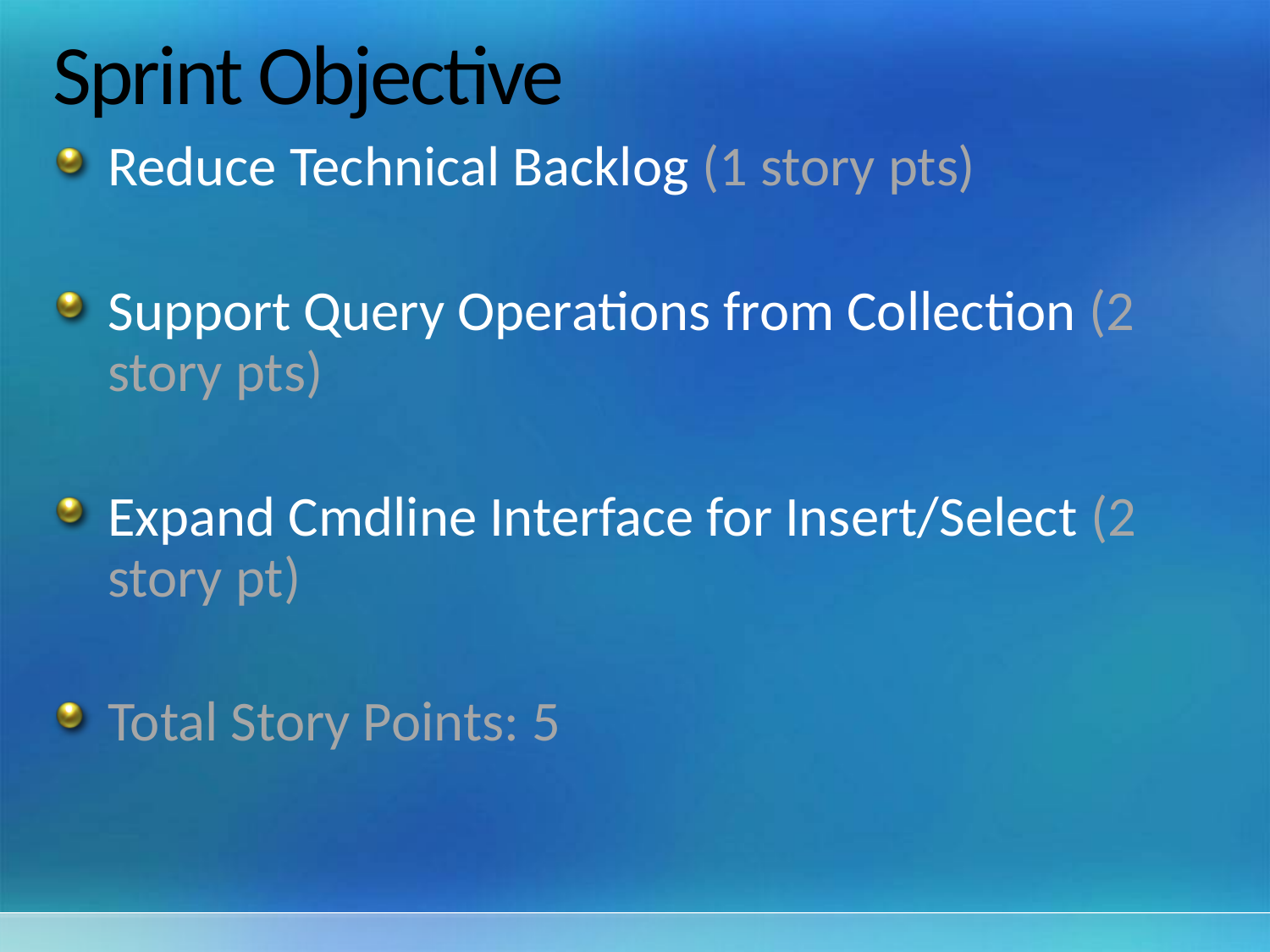

# Sprint Objective
Reduce Technical Backlog (1 story pts)

Support Query Operations from Collection (2 story pts)

Expand Cmdline Interface for Insert/Select (2 story pt)

Total Story Points: 5